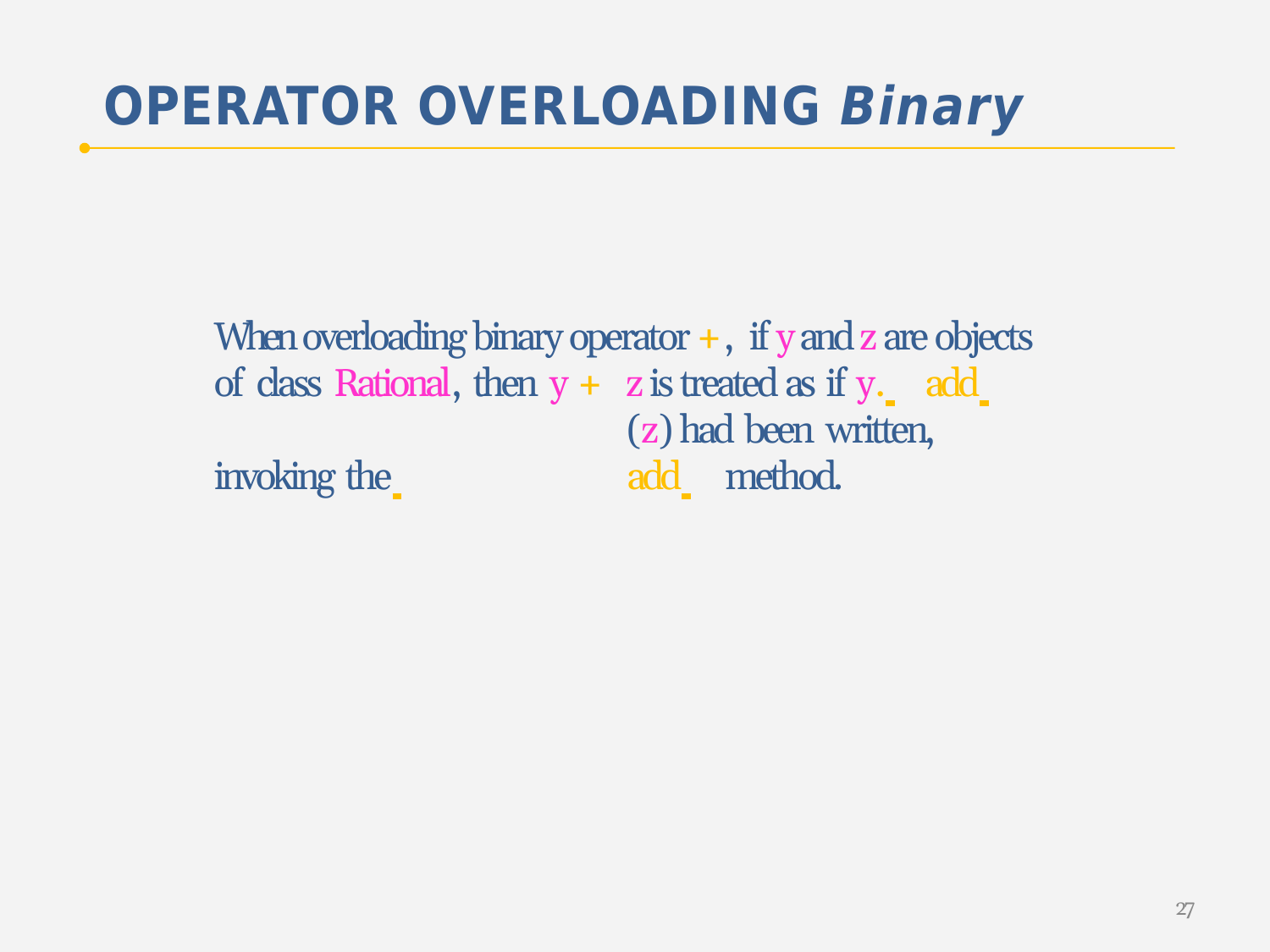

OPERATOR OVERLOADING Binary

When overloading binary operator +, if y and z are objects of  class  Rational,  then  y  + z is treated as if y. 	add 	(z) had  been  written, invoking the 	add 	method.
27